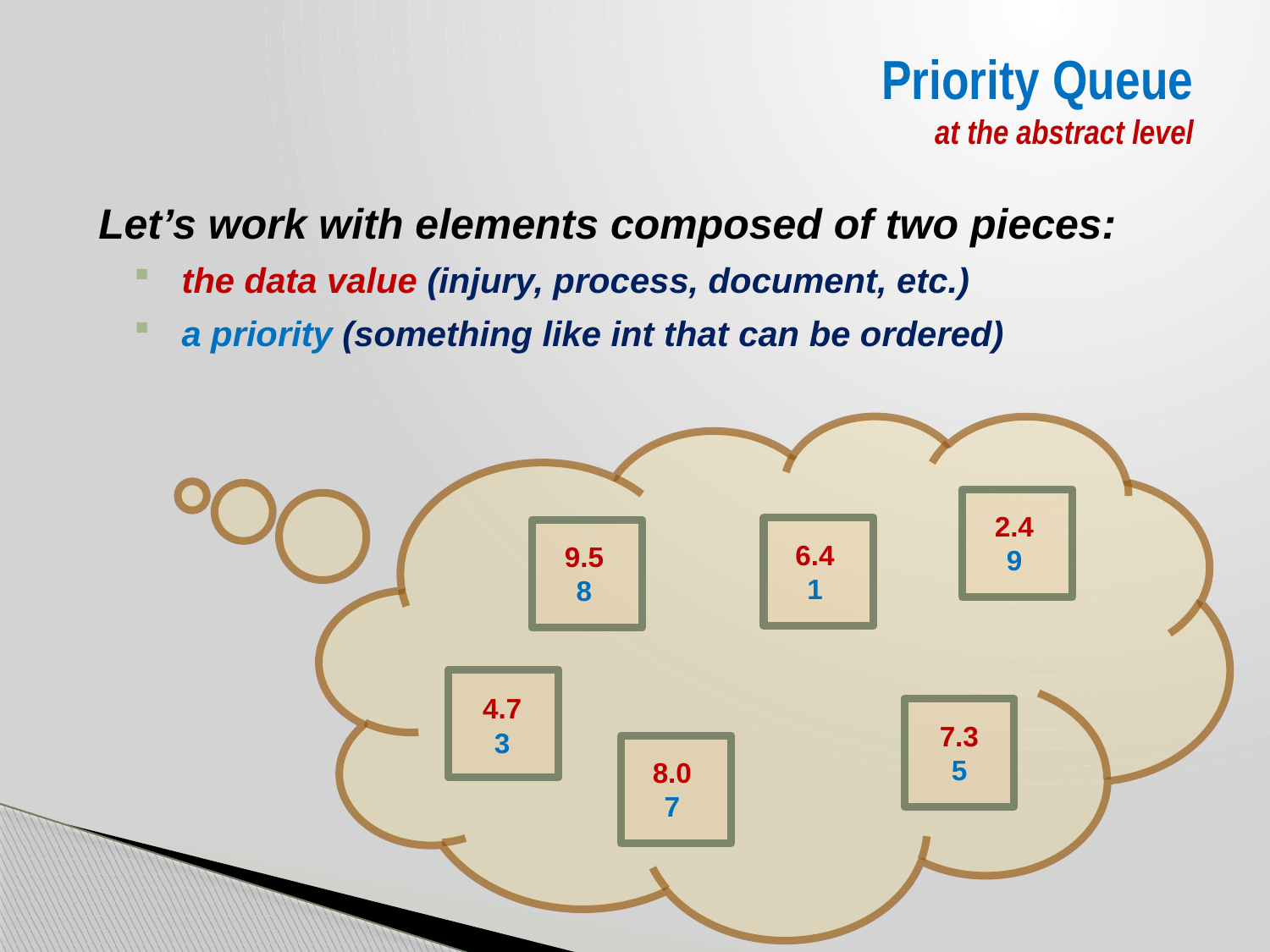

# Priority Queue at the abstract level
Let’s work with elements composed of two pieces:
the data value (injury, process, document, etc.)
a priority (something like int that can be ordered)

2.4
9

6.4
1
9.5
8

4.7
3

7.3
5

8.0
7